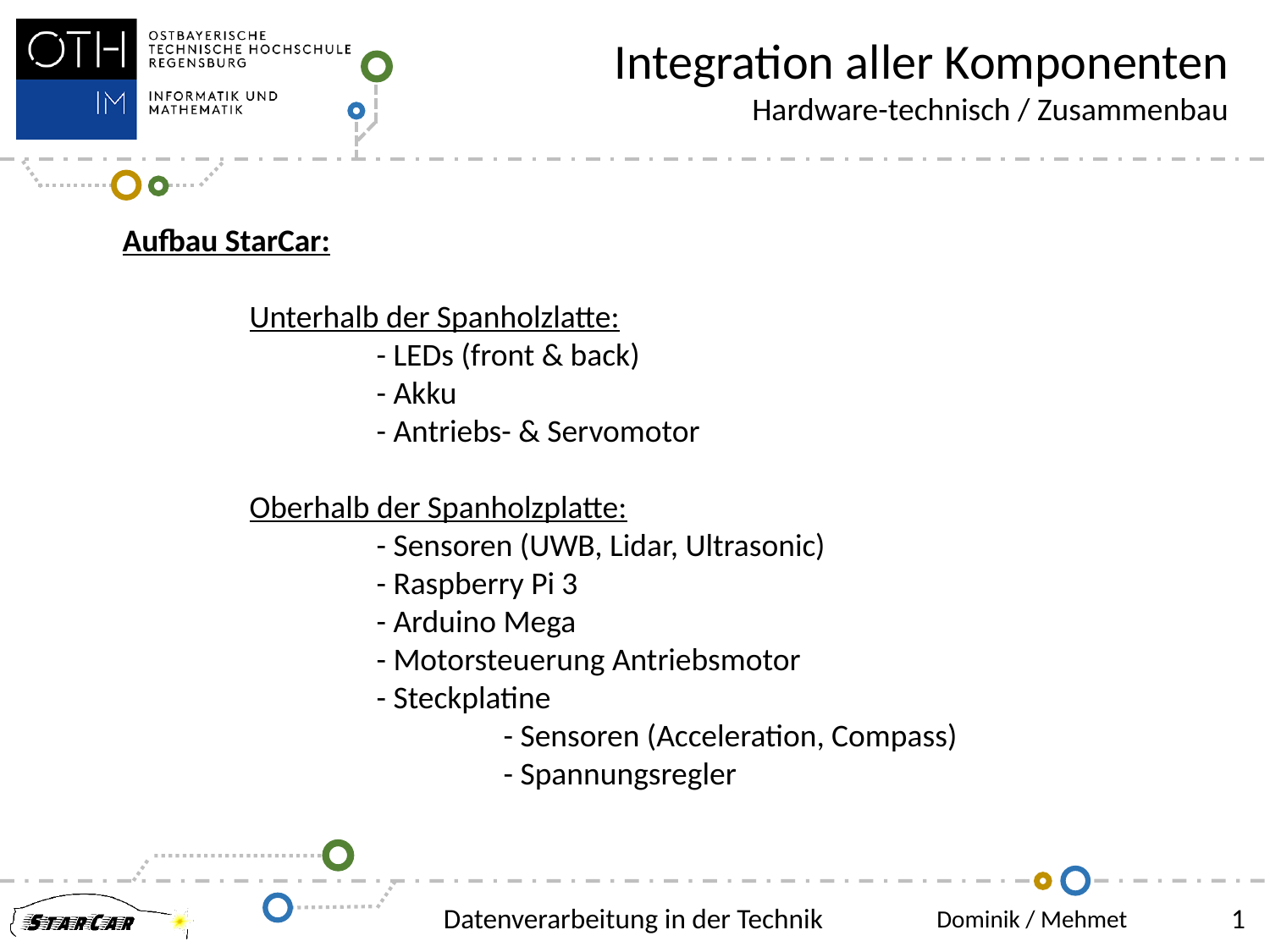

Integration aller Komponenten
Hardware-technisch / Zusammenbau
Aufbau StarCar:

	Unterhalb der Spanholzlatte:
		- LEDs (front & back)
		- Akku
		- Antriebs- & Servomotor

	Oberhalb der Spanholzplatte:
		- Sensoren (UWB, Lidar, Ultrasonic)
		- Raspberry Pi 3
		- Arduino Mega
		- Motorsteuerung Antriebsmotor
		- Steckplatine
			- Sensoren (Acceleration, Compass)
			- Spannungsregler
Datenverarbeitung in der Technik